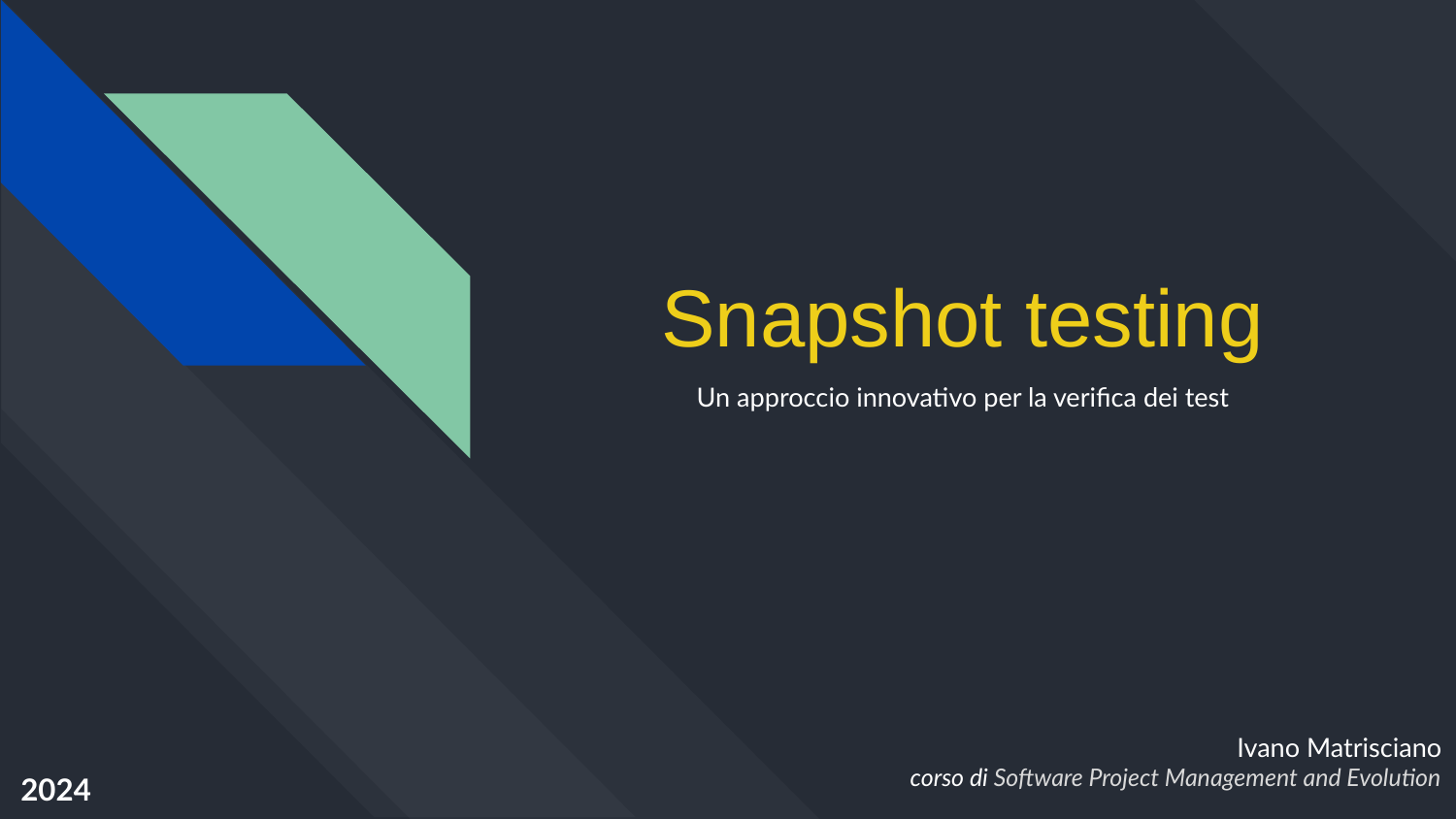

# Snapshot testing
Un approccio innovativo per la verifica dei test
Ivano Matrisciano
 corso di Software Project Management and Evolution
2024